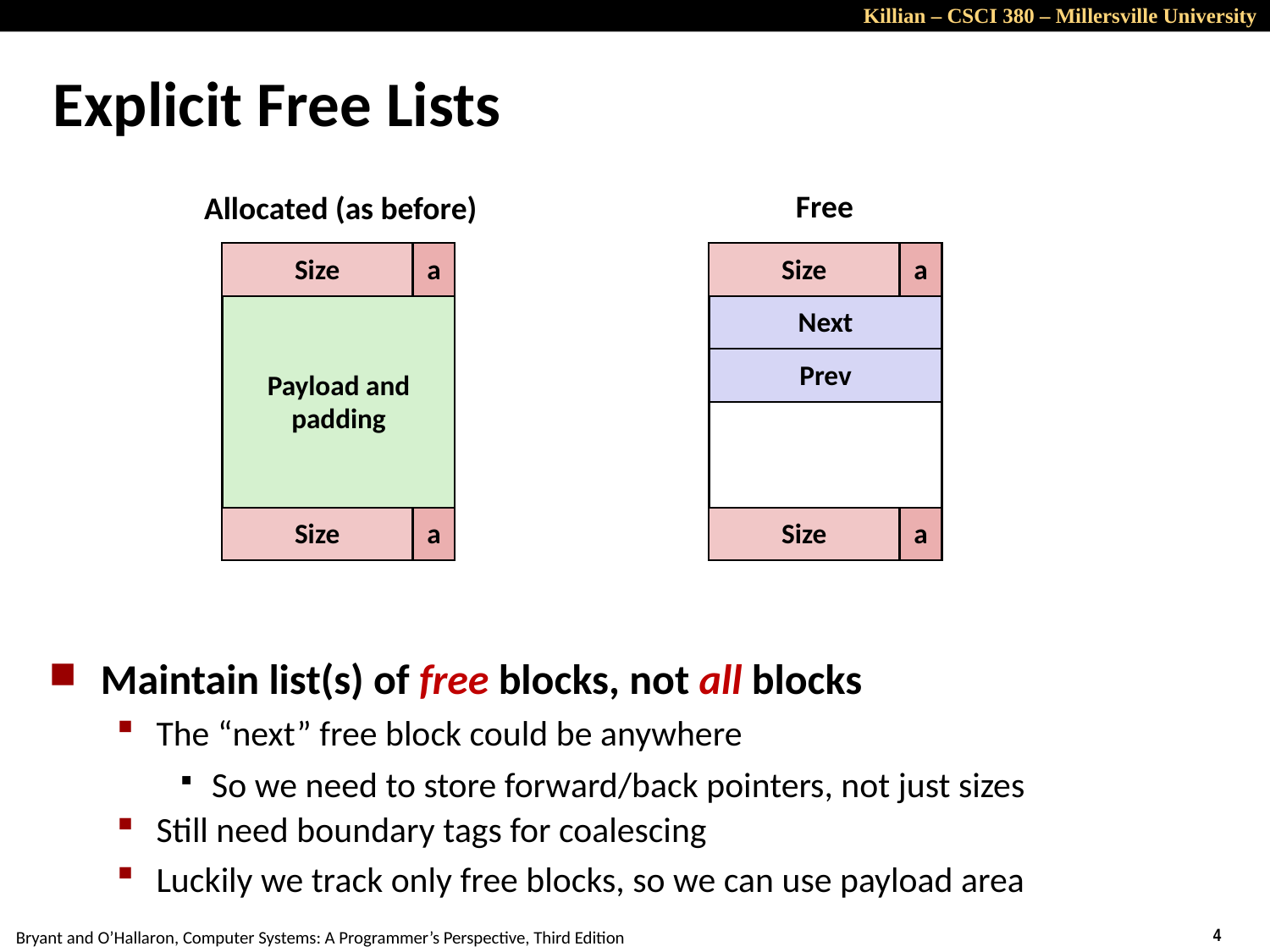

Explicit Free Lists
Free
Allocated (as before)
Size
a
Size
a
Payload and
padding
Next
Prev

Size
a
Size
a
Maintain list(s) of free blocks, not all blocks
The “next” free block could be anywhere
So we need to store forward/back pointers, not just sizes
Still need boundary tags for coalescing
Luckily we track only free blocks, so we can use payload area